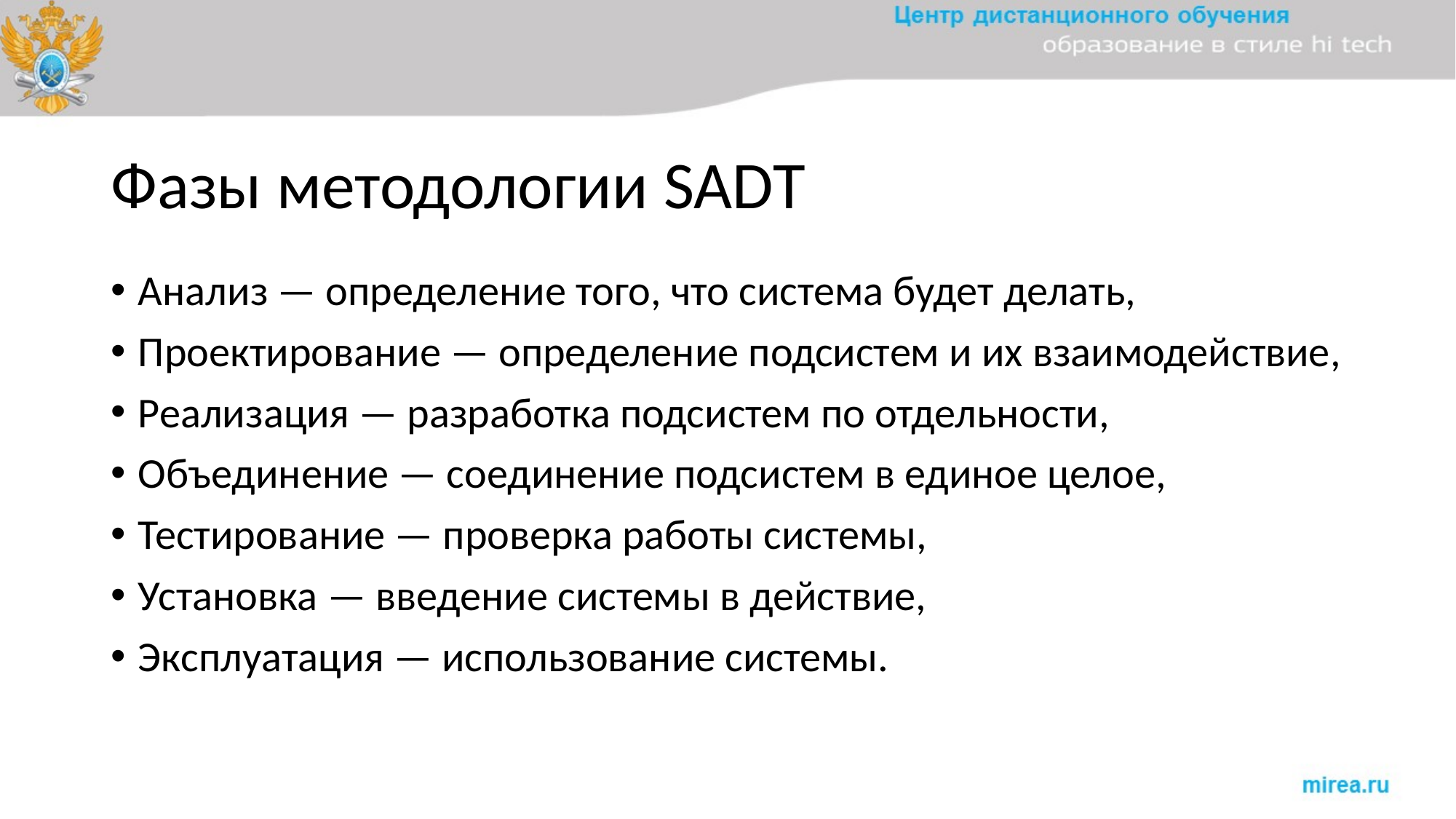

# Фазы методологии SADT
Анализ — определение того, что система будет делать,
Проектирование — определение подсистем и их взаимодействие,
Реализация — разработка подсистем по отдельности,
Объединение — соединение подсистем в единое целое,
Тестирование — проверка работы системы,
Установка — введение системы в действие,
Эксплуатация — использование системы.